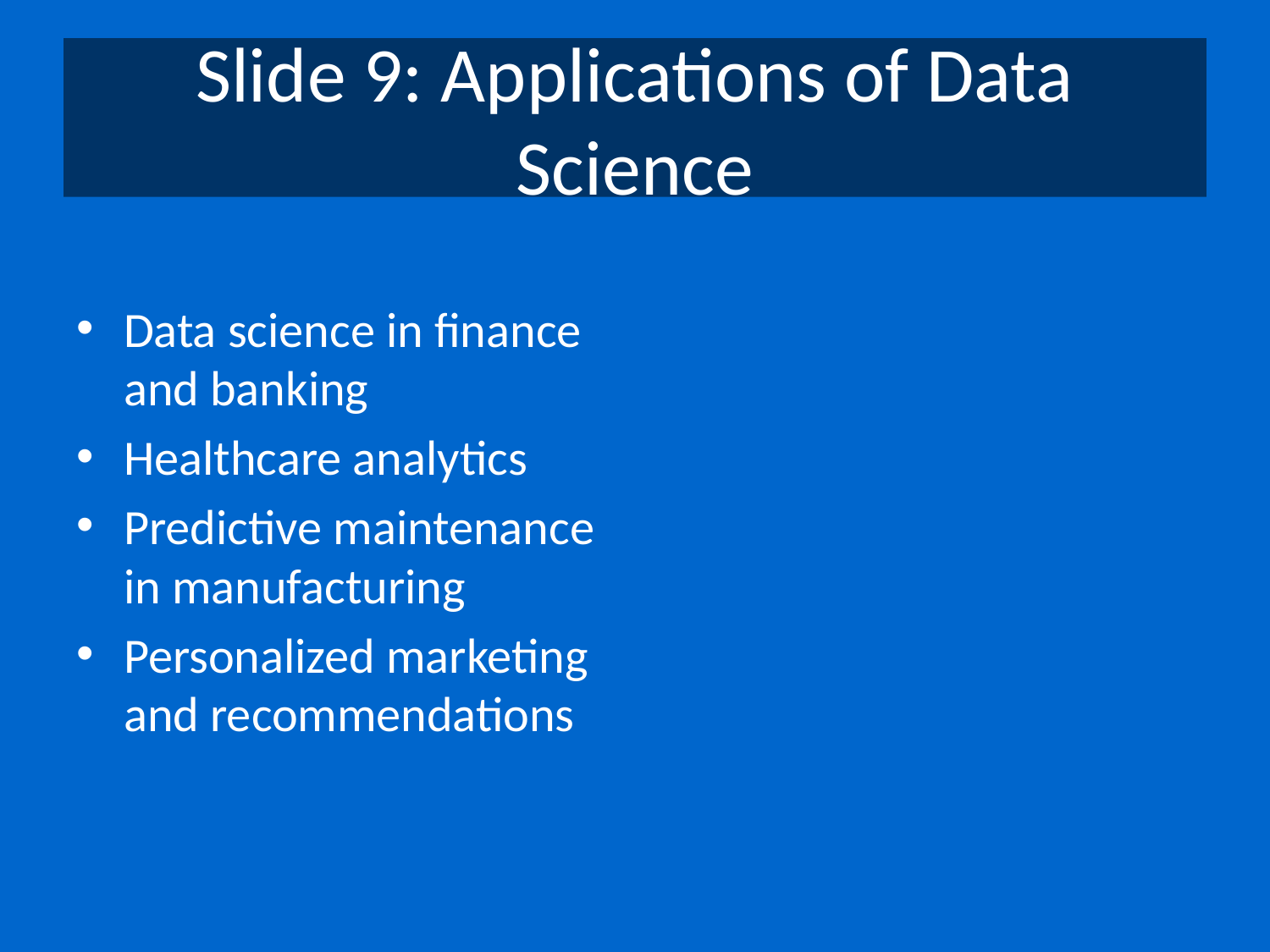

# Slide 9: Applications of Data Science

Data science in finance and banking
Healthcare analytics
Predictive maintenance in manufacturing
Personalized marketing and recommendations